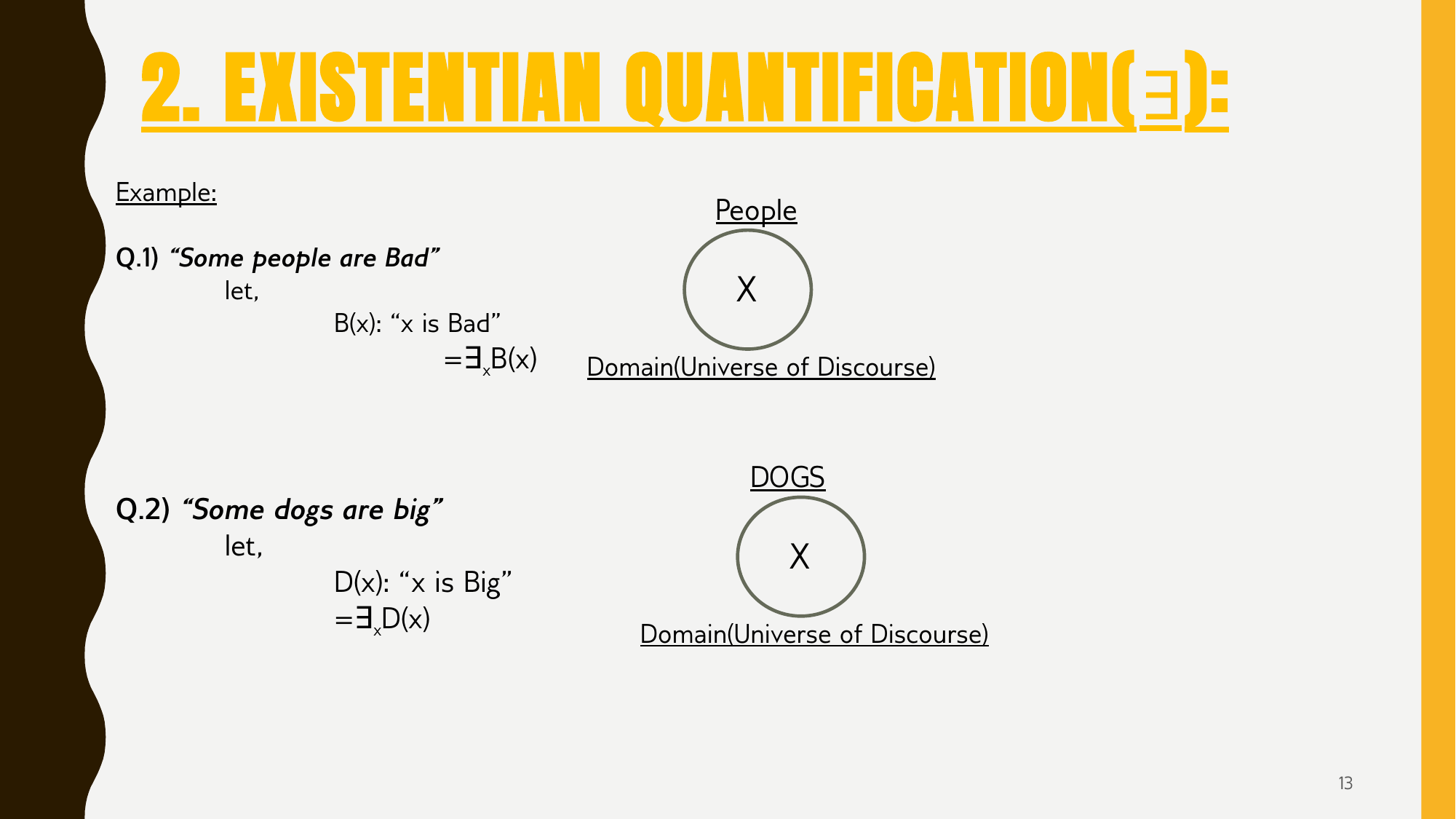

# 2. EXISTENTIAN QUANTIFICATION(∃):
Example:

Q.1) “Some people are Bad”
	let,
		B(x): “x is Bad”
			=∃xB(x)

Q.2) “Some dogs are big”
	let,
		D(x): “x is Big”
		=∃xD(x)

People

X
Domain(Universe of Discourse)
DOGS

X
Domain(Universe of Discourse)
13